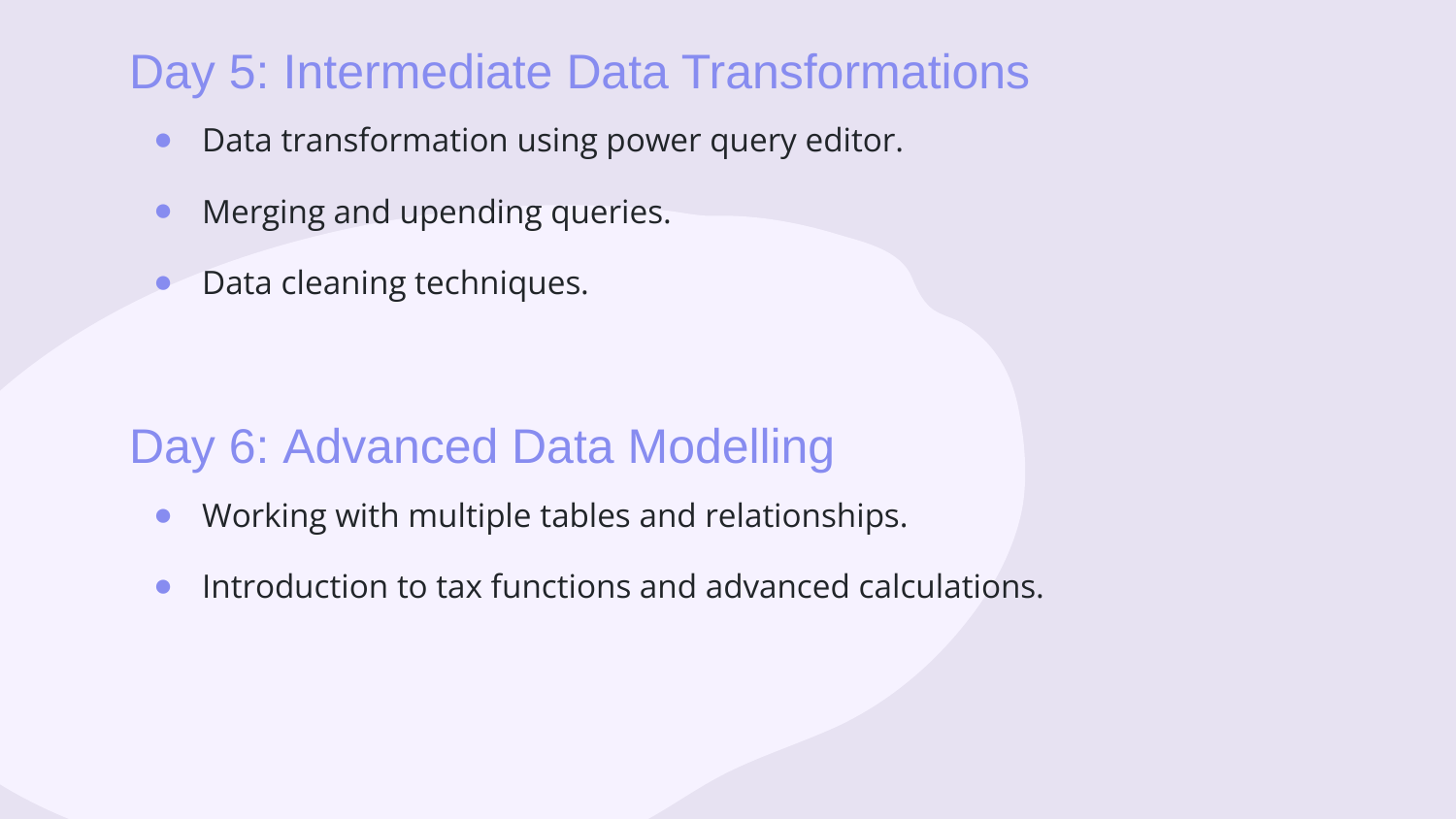

# Day 5: Intermediate Data Transformations
Data transformation using power query editor.
Merging and upending queries.
Data cleaning techniques.
Day 6: Advanced Data Modelling
Working with multiple tables and relationships.
Introduction to tax functions and advanced calculations.